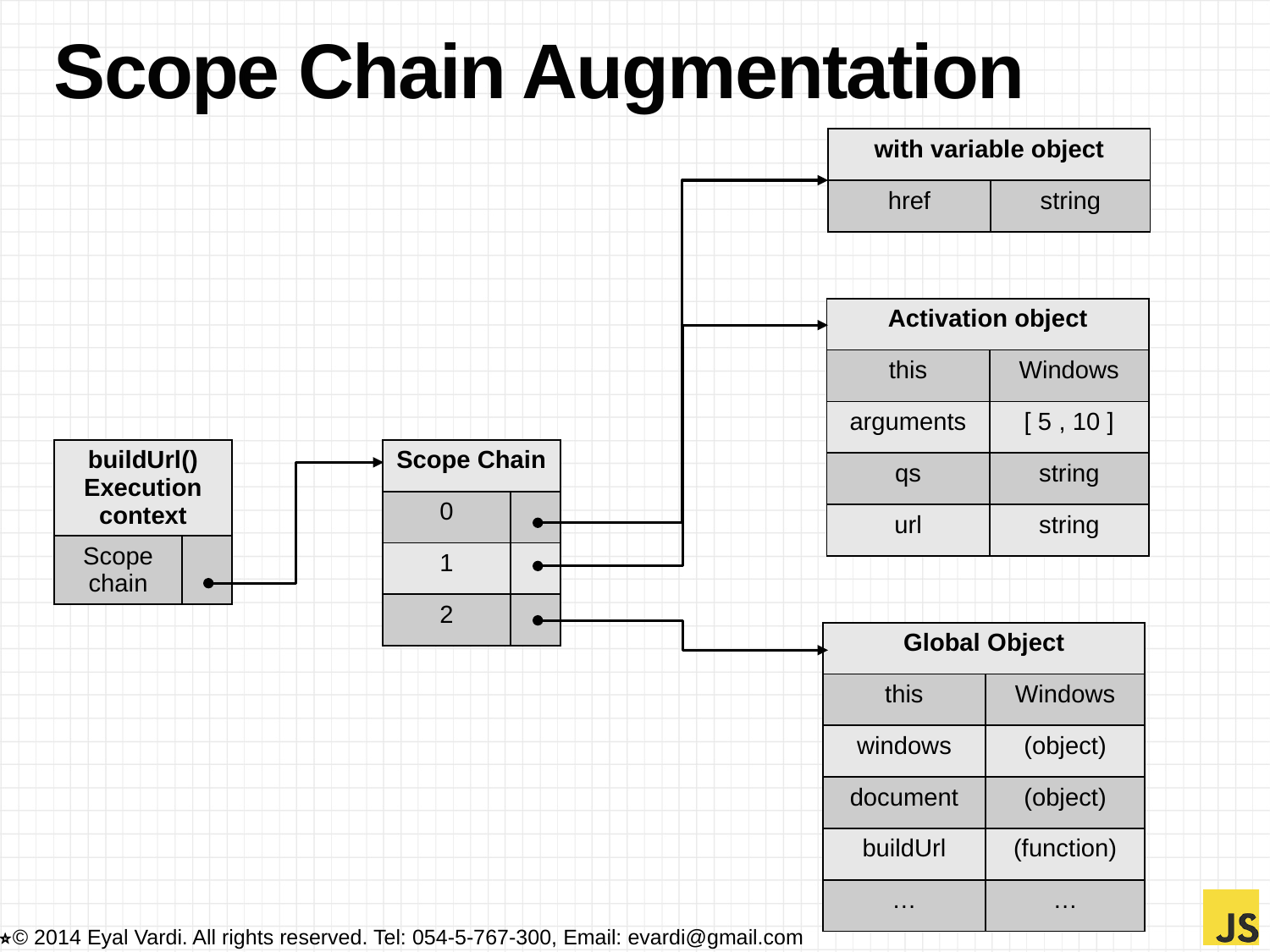

# Scope Chain Augmentation
| with variable object |  |
| --- | --- |
| href | string |
| Activation object |  |
| --- | --- |
| this | Windows |
| arguments | [ 5 , 10 ] |
| qs | string |
| url | string |
| buildUrl() Execution context |  |
| --- | --- |
| Scope chain |  |
| Scope Chain |  |
| --- | --- |
| 0 |  |
| 1 |  |
| 2 |  |
| Global Object |  |
| --- | --- |
| this | Windows |
| windows | (object) |
| document | (object) |
| buildUrl | (function) |
| … | … |